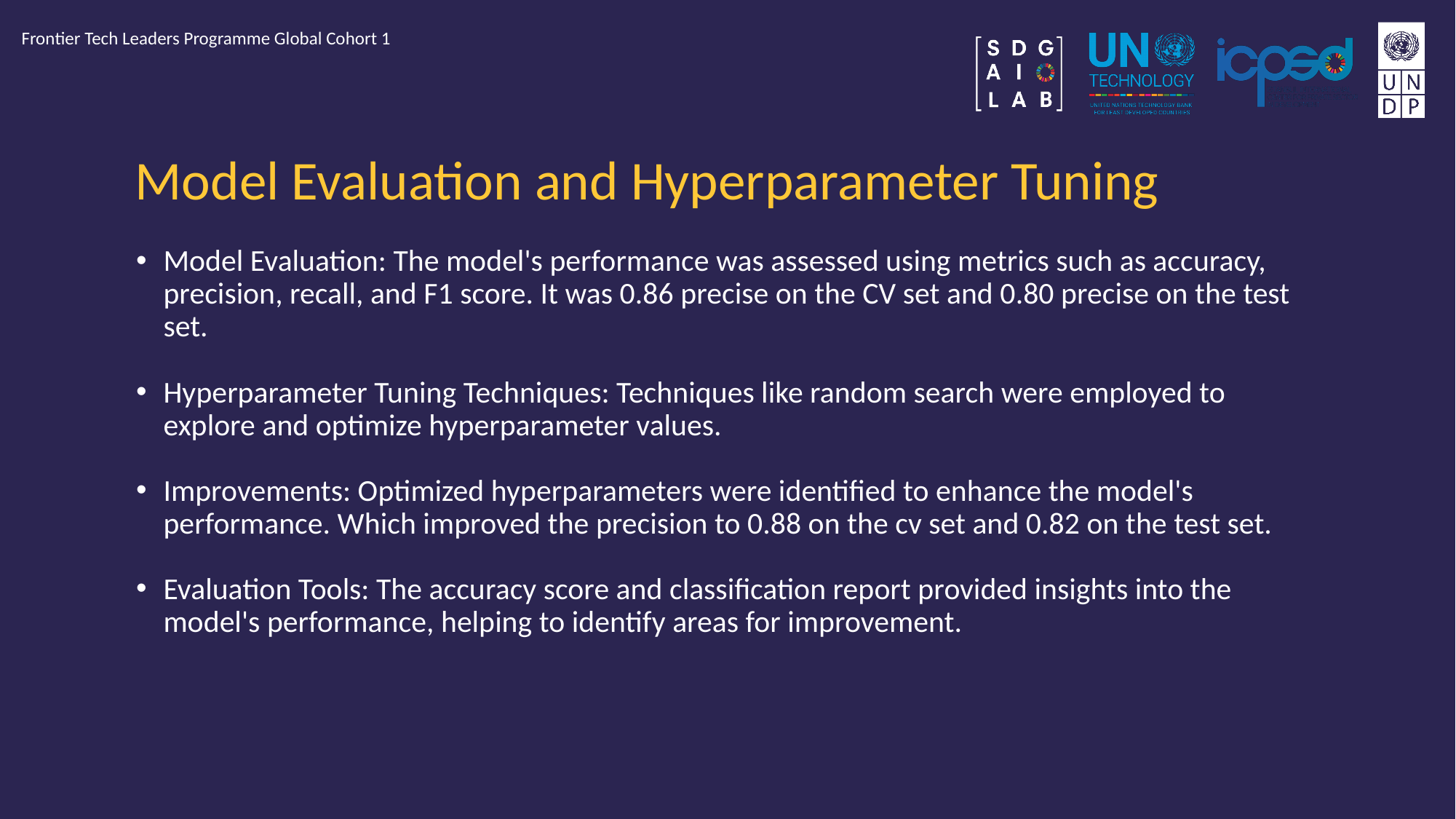

Frontier Tech Leaders Programme Global Cohort 1
# Model Evaluation and Hyperparameter Tuning
Model Evaluation: The model's performance was assessed using metrics such as accuracy, precision, recall, and F1 score. It was 0.86 precise on the CV set and 0.80 precise on the test set.

Hyperparameter Tuning Techniques: Techniques like random search were employed to explore and optimize hyperparameter values.

Improvements: Optimized hyperparameters were identified to enhance the model's performance. Which improved the precision to 0.88 on the cv set and 0.82 on the test set.

Evaluation Tools: The accuracy score and classification report provided insights into the model's performance, helping to identify areas for improvement.